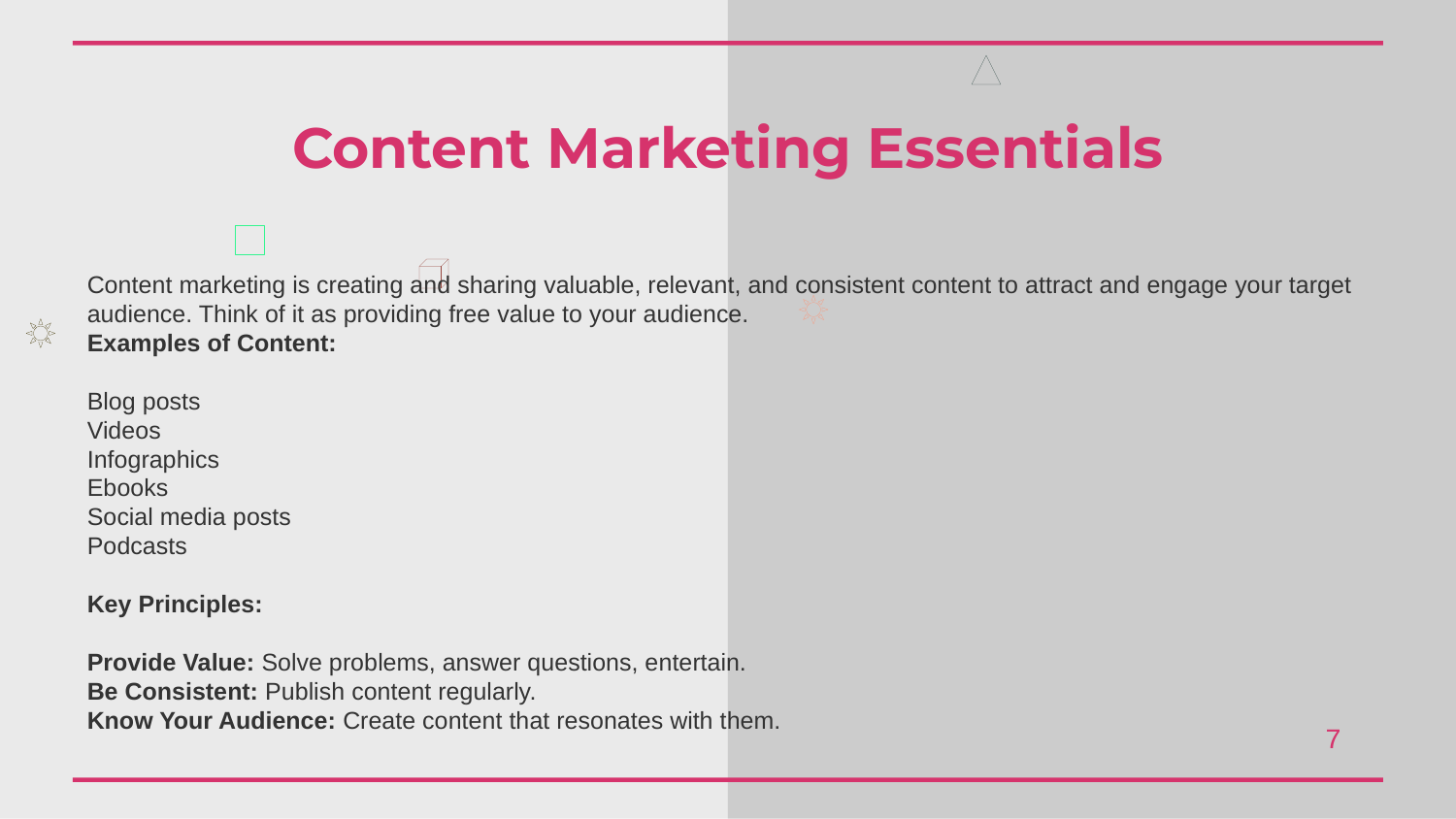

Content Marketing Essentials

Content marketing is creating and sharing valuable, relevant, and consistent content to attract and engage your target audience. Think of it as providing free value to your audience.
Examples of Content:

Blog posts
Videos
Infographics
Ebooks
Social media posts
Podcasts

Key Principles:

Provide Value: Solve problems, answer questions, entertain.
Be Consistent: Publish content regularly.
Know Your Audience: Create content that resonates with them.

7